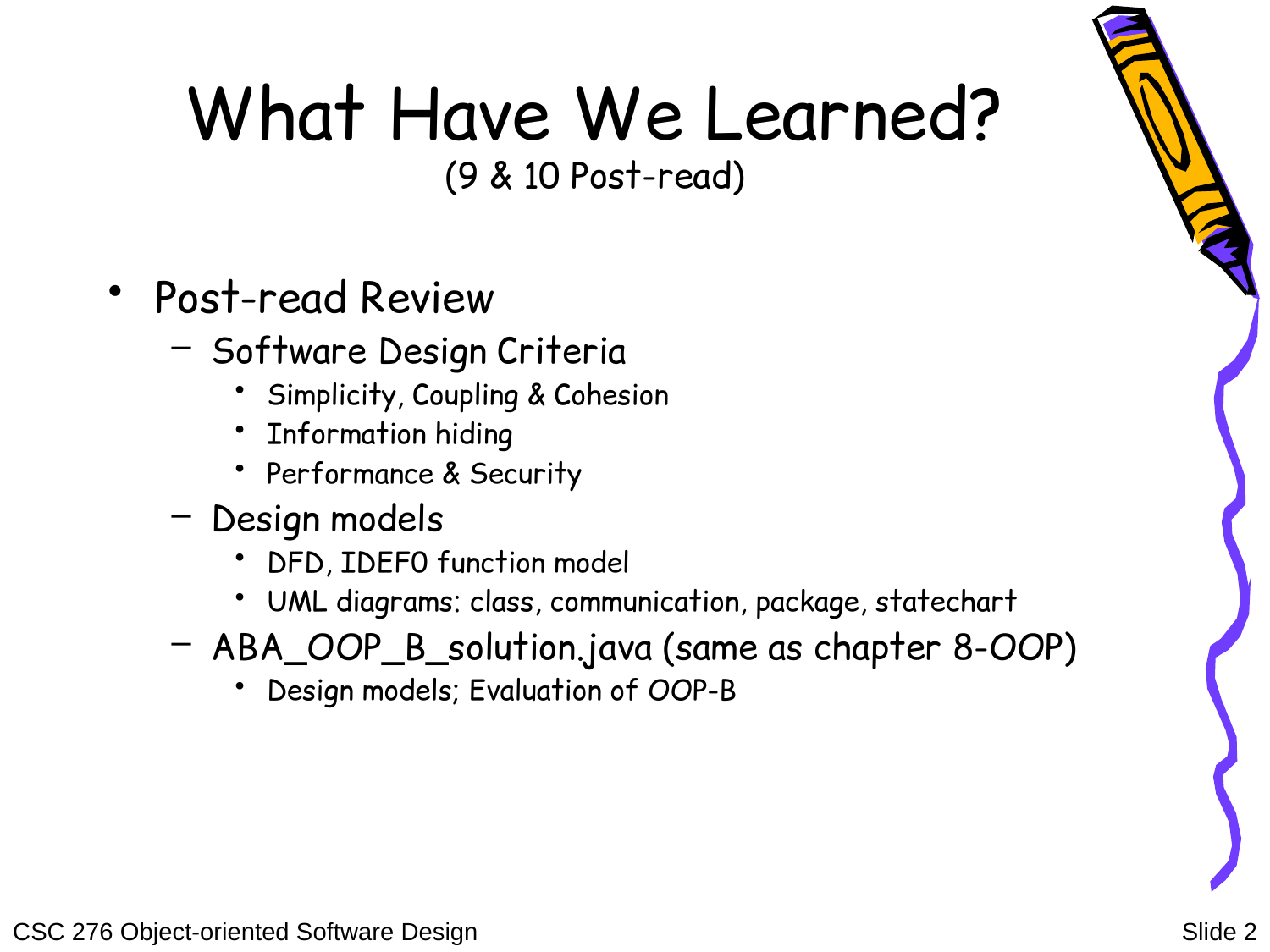

# What Have We Learned? (9 & 10 Post-read)
Post-read Review
Software Design Criteria
Simplicity, Coupling & Cohesion
Information hiding
Performance & Security
Design models
DFD, IDEF0 function model
UML diagrams: class, communication, package, statechart
ABA_OOP_B_solution.java (same as chapter 8-OOP)
Design models; Evaluation of OOP-B